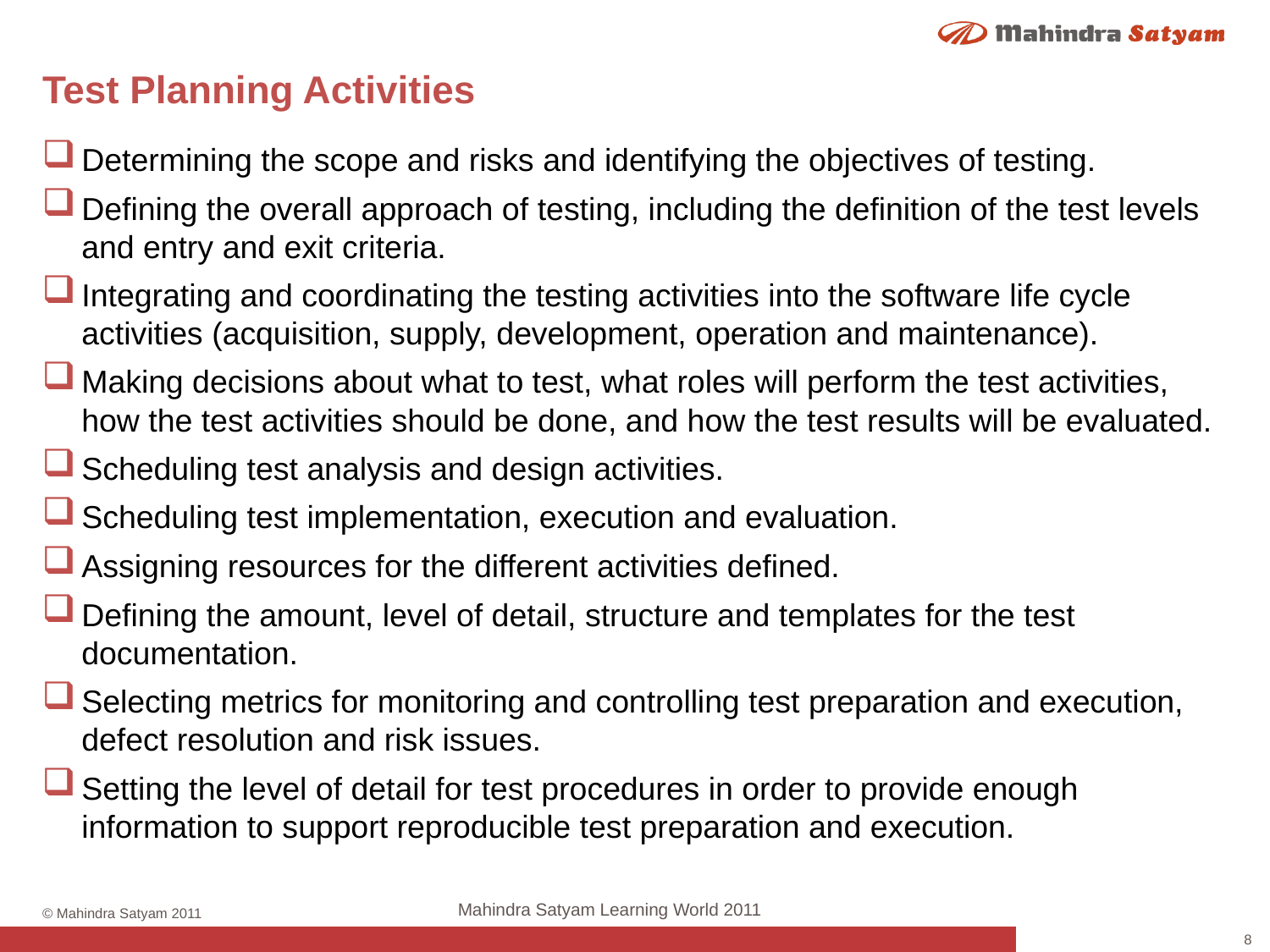

# Test Planning Activities
Determining the scope and risks and identifying the objectives of testing.
Defining the overall approach of testing, including the definition of the test levels and entry and exit criteria.
Integrating and coordinating the testing activities into the software life cycle activities (acquisition, supply, development, operation and maintenance).
Making decisions about what to test, what roles will perform the test activities, how the test activities should be done, and how the test results will be evaluated.
Scheduling test analysis and design activities.
Scheduling test implementation, execution and evaluation.
Assigning resources for the different activities defined.
Defining the amount, level of detail, structure and templates for the test documentation.
Selecting metrics for monitoring and controlling test preparation and execution, defect resolution and risk issues.
Setting the level of detail for test procedures in order to provide enough information to support reproducible test preparation and execution.